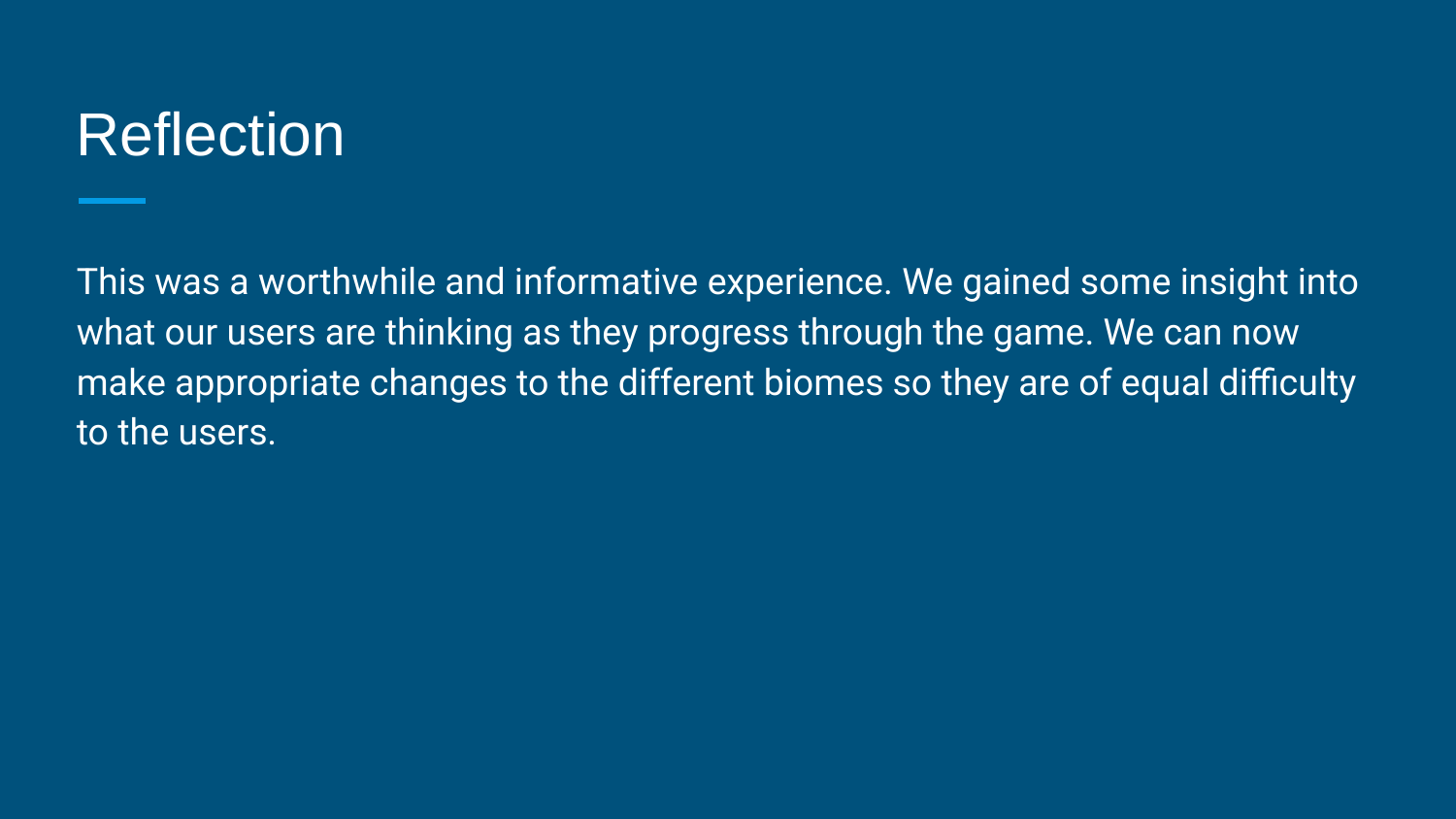

# Reflection
This was a worthwhile and informative experience. We gained some insight into what our users are thinking as they progress through the game. We can now make appropriate changes to the different biomes so they are of equal difficulty to the users.